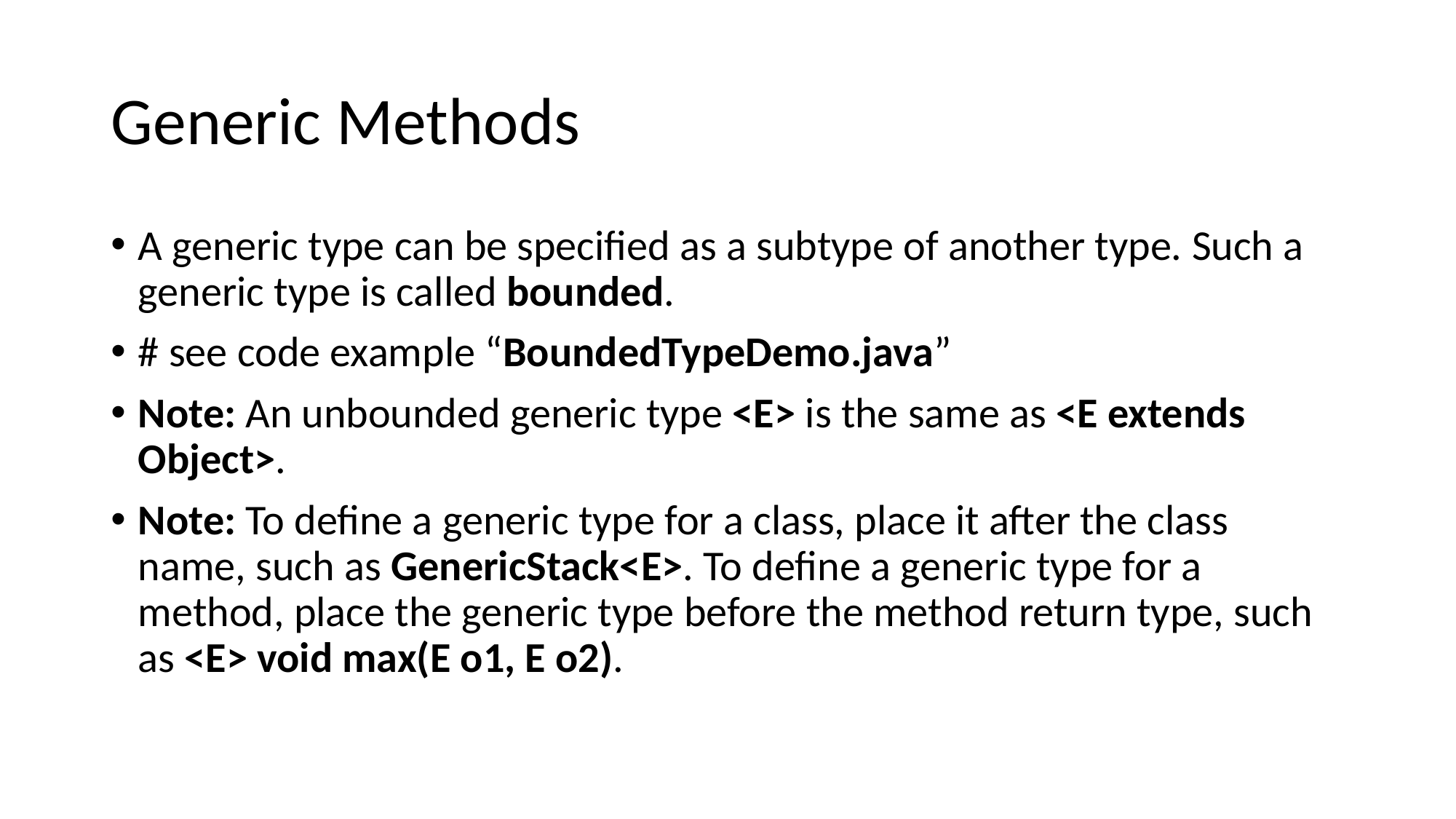

# Generic Methods
A generic type can be specified as a subtype of another type. Such a generic type is called bounded.
# see code example “BoundedTypeDemo.java”
Note: An unbounded generic type <E> is the same as <E extends Object>.
Note: To define a generic type for a class, place it after the class name, such as GenericStack<E>. To define a generic type for a method, place the generic type before the method return type, such as <E> void max(E o1, E o2).